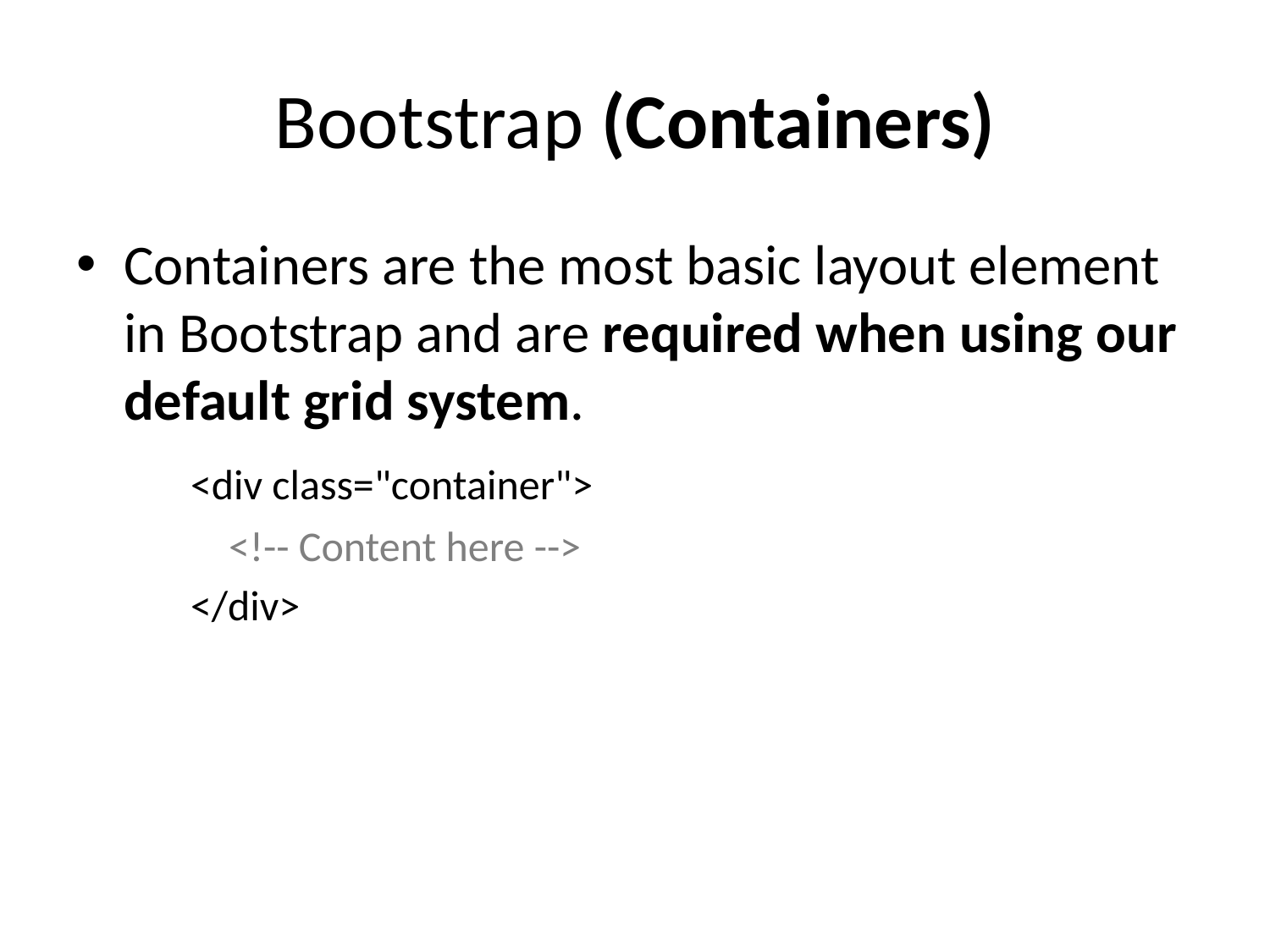

# Bootstrap (Containers)
Containers are the most basic layout element in Bootstrap and are required when using our default grid system.
         <div class="container">
                <!-- Content here -->
            </div>